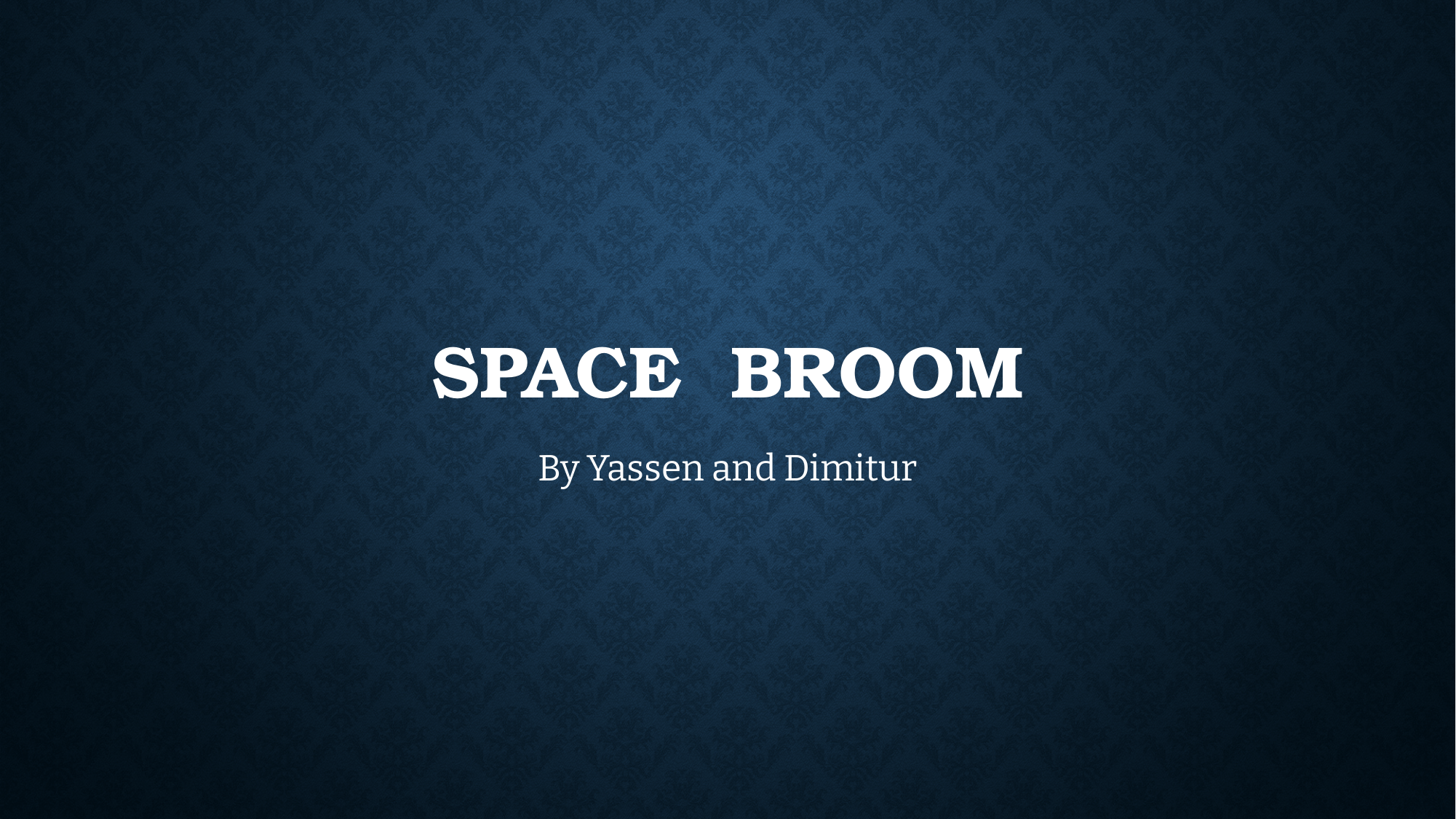

# SPACE  BROOM
By Yassen and Dimitur